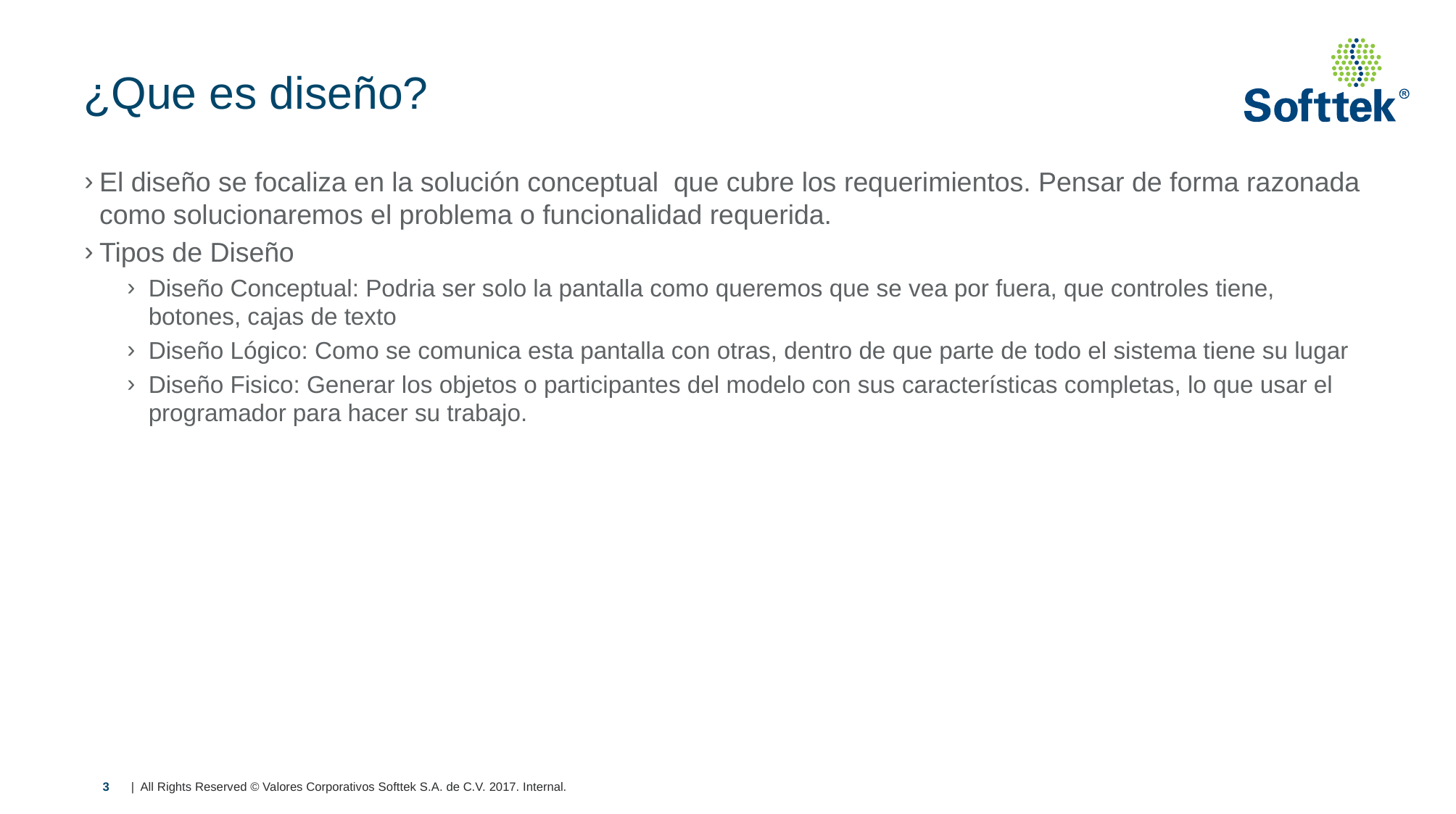

# ¿Que es diseño?
El diseño se focaliza en la solución conceptual  que cubre los requerimientos. Pensar de forma razonada como solucionaremos el problema o funcionalidad requerida.
Tipos de Diseño
Diseño Conceptual: Podria ser solo la pantalla como queremos que se vea por fuera, que controles tiene, botones, cajas de texto
Diseño Lógico: Como se comunica esta pantalla con otras, dentro de que parte de todo el sistema tiene su lugar
Diseño Fisico: Generar los objetos o participantes del modelo con sus características completas, lo que usar el programador para hacer su trabajo.

3